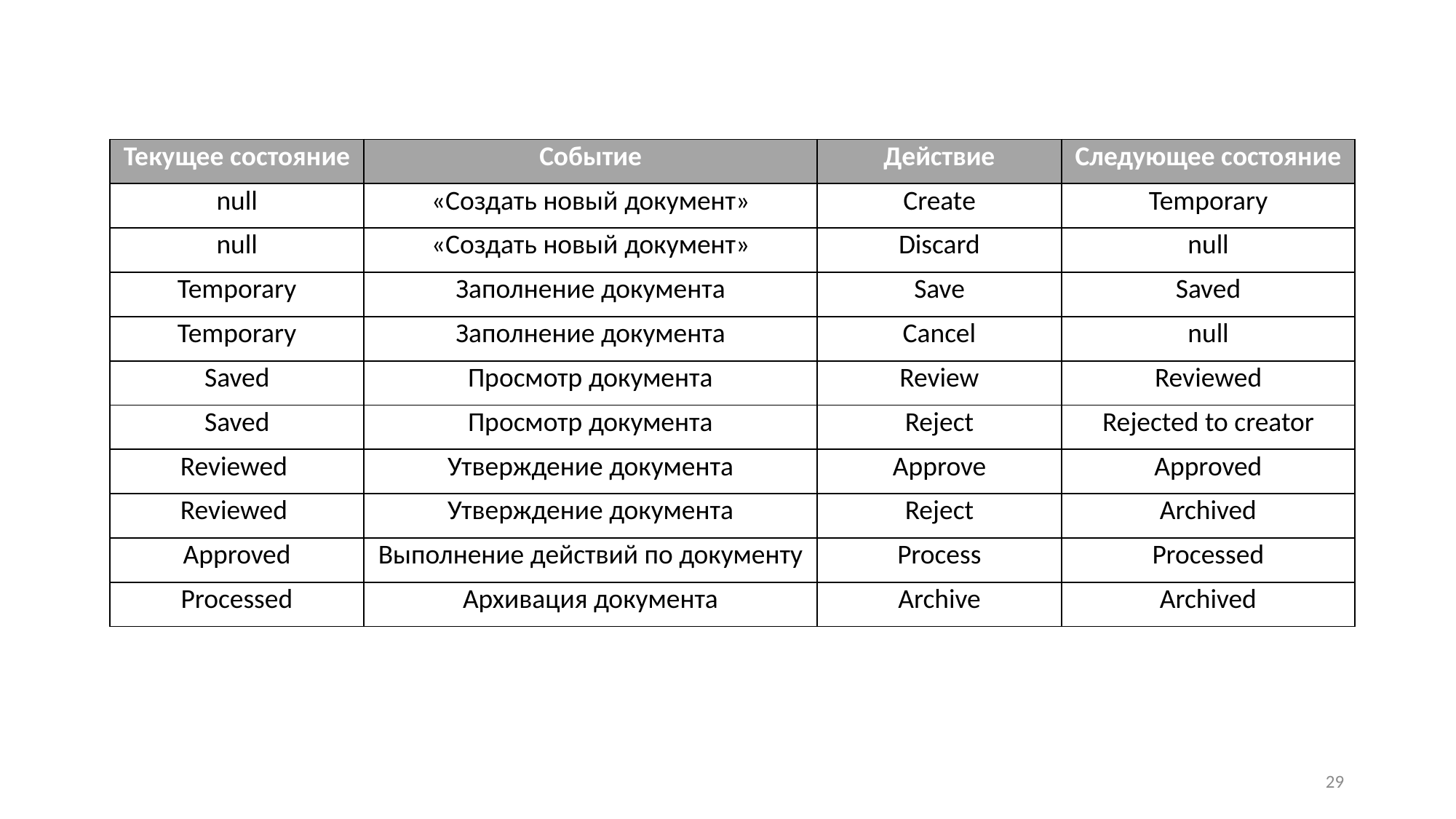

| Текущее состояние | Событие | Действие | Следующее состояние |
| --- | --- | --- | --- |
| null | «Создать новый документ» | Create | Temporary |
| null | «Создать новый документ» | Discard | null |
| Temporary | Заполнение документа | Save | Saved |
| Temporary | Заполнение документа | Cancel | null |
| Saved | Просмотр документа | Review | Reviewed |
| Saved | Просмотр документа | Reject | Rejected to creator |
| Reviewed | Утверждение документа | Approve | Approved |
| Reviewed | Утверждение документа | Reject | Archived |
| Approved | Выполнение действий по документу | Process | Processed |
| Processed | Архивация документа | Archive | Archived |
29